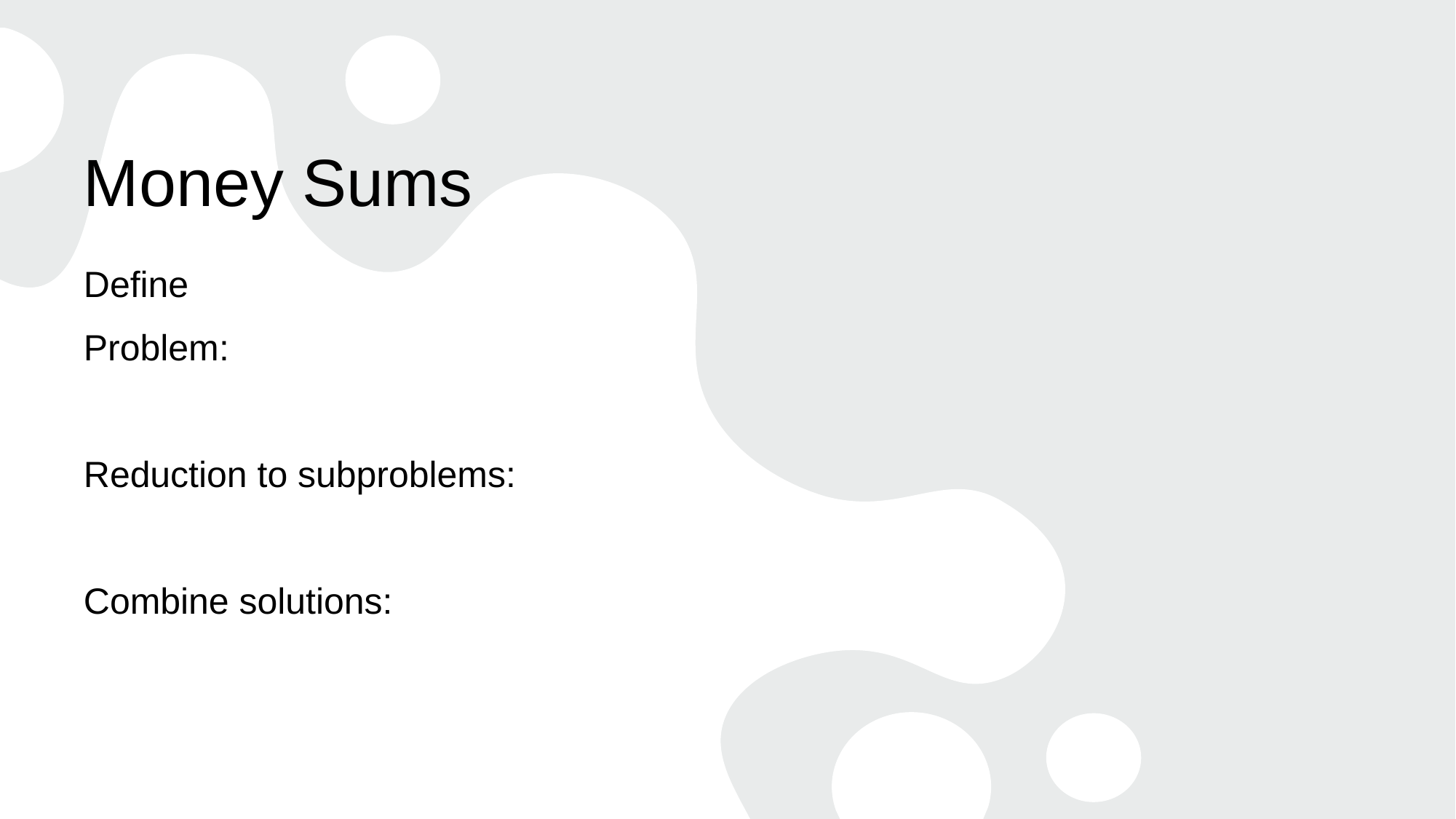

# Money Sums
Define
Problem:

Reduction to subproblems:

Combine solutions: